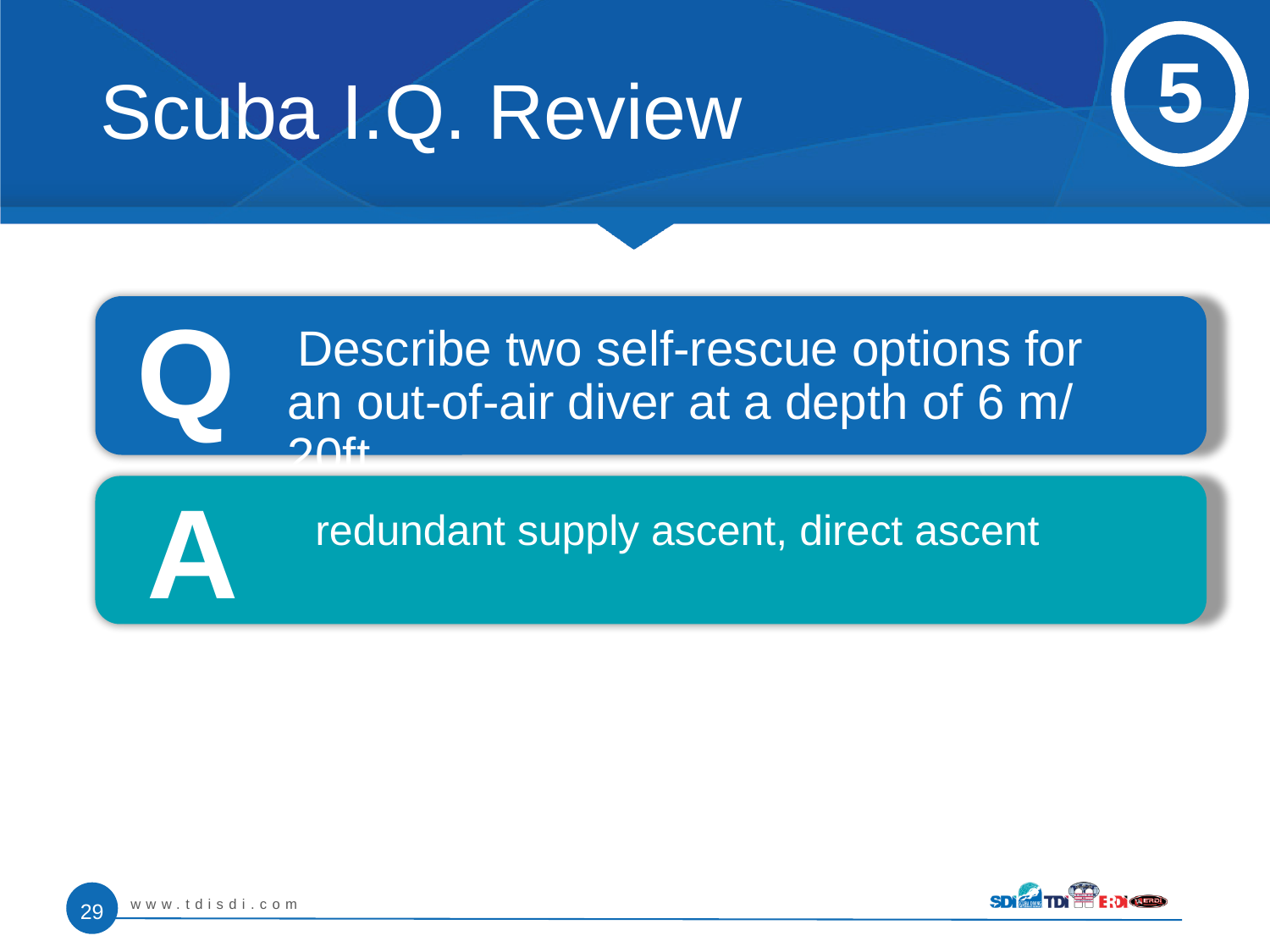

# Scuba I.Q. Review
5
Q

   Describe two self-rescue options for an out-of-air diver at a depth of 6 m/ 20ft.
A

     redundant supply ascent, direct ascent
www.tdisdi.com
29